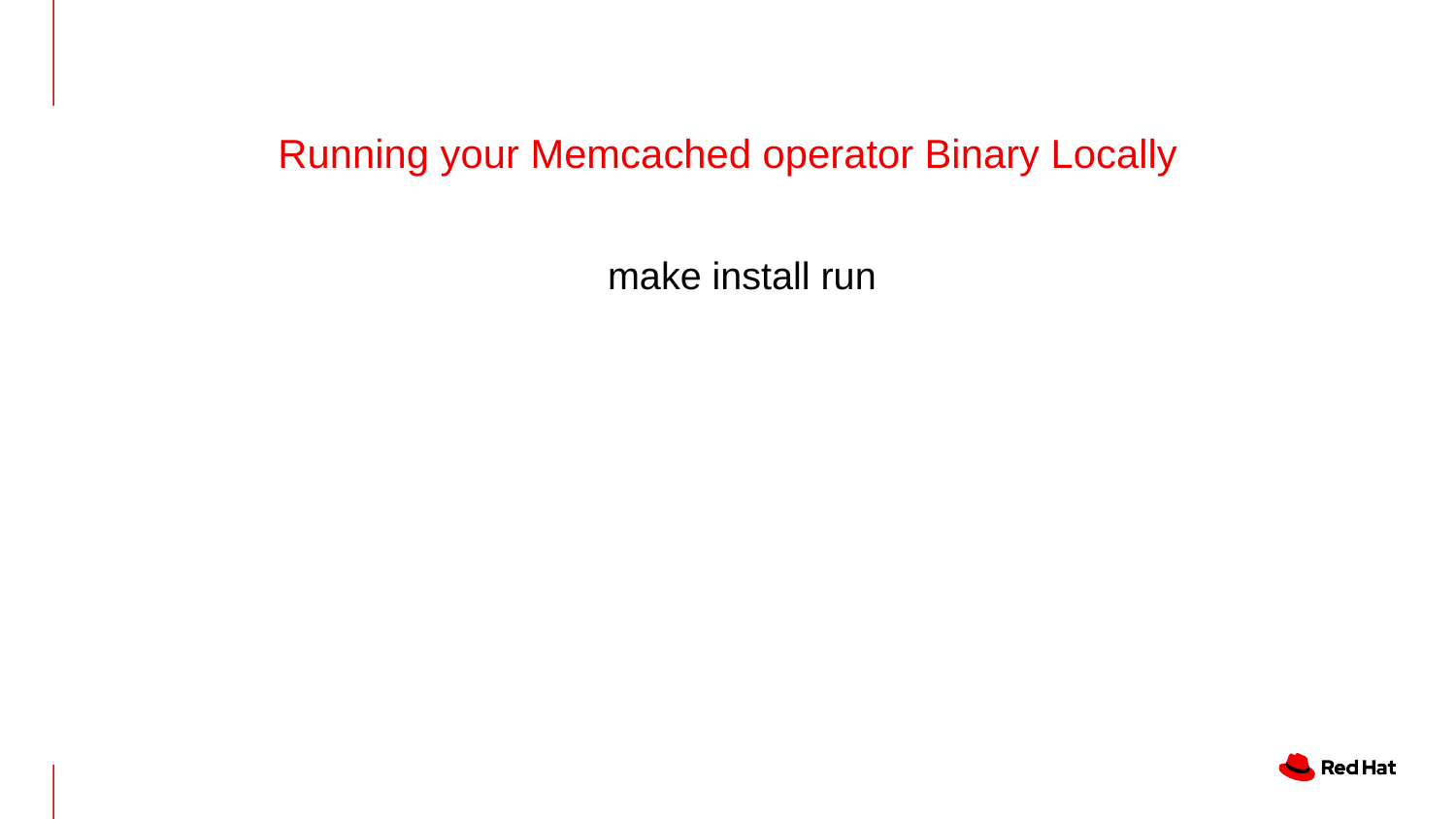

# Running your Memcached operator Binary Locally

make install run